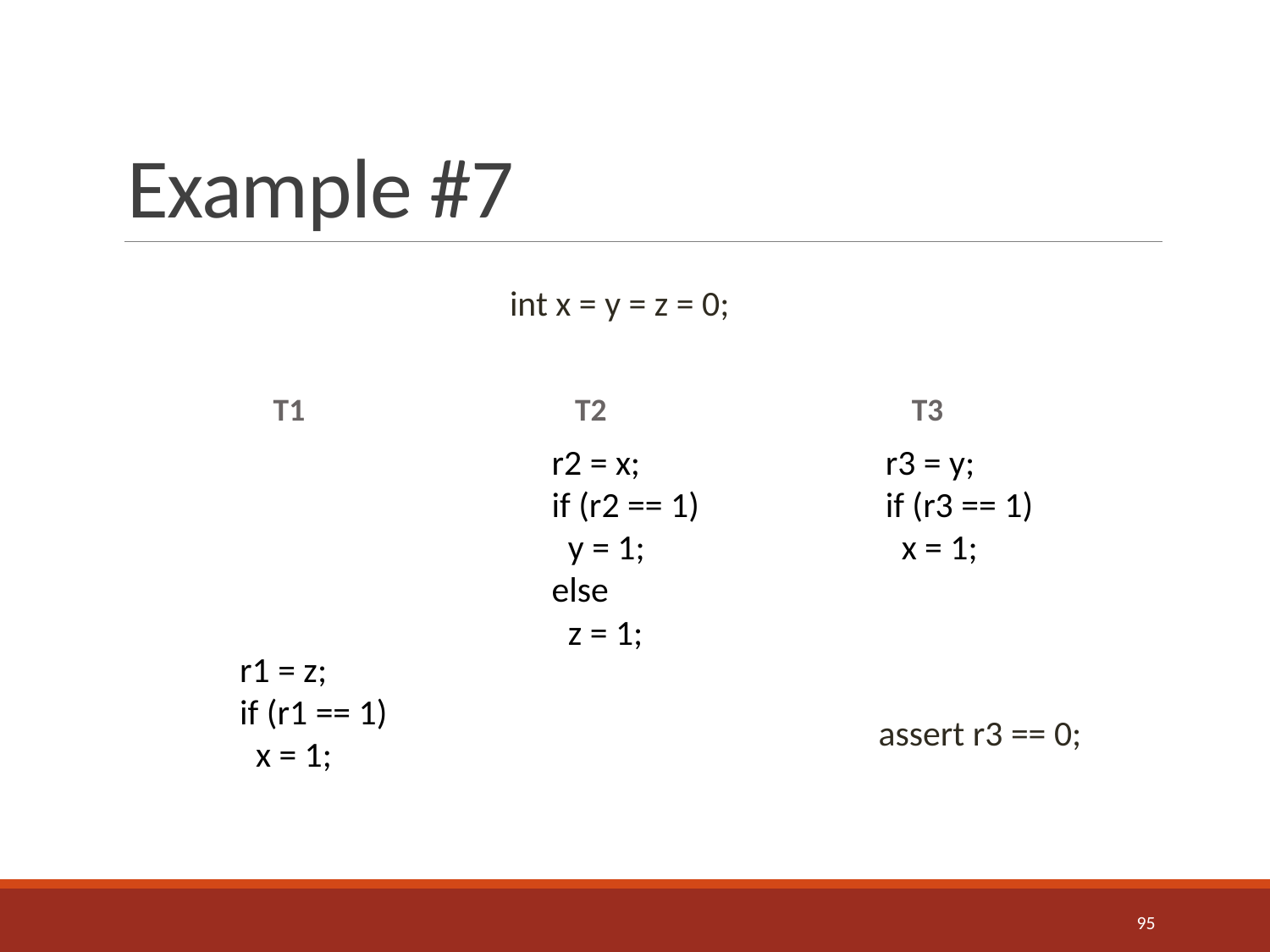

# Example #7
int x = y = z = 0;
T1
T3
T2
r2 = x;
if (r2 == 1)
  y = 1;
else
  z = 1;
r3 = y;
if (r3 == 1)
  x = 1;
r1 = z;
if (r1 == 1)
  x = 1;
assert r3 == 0;
95